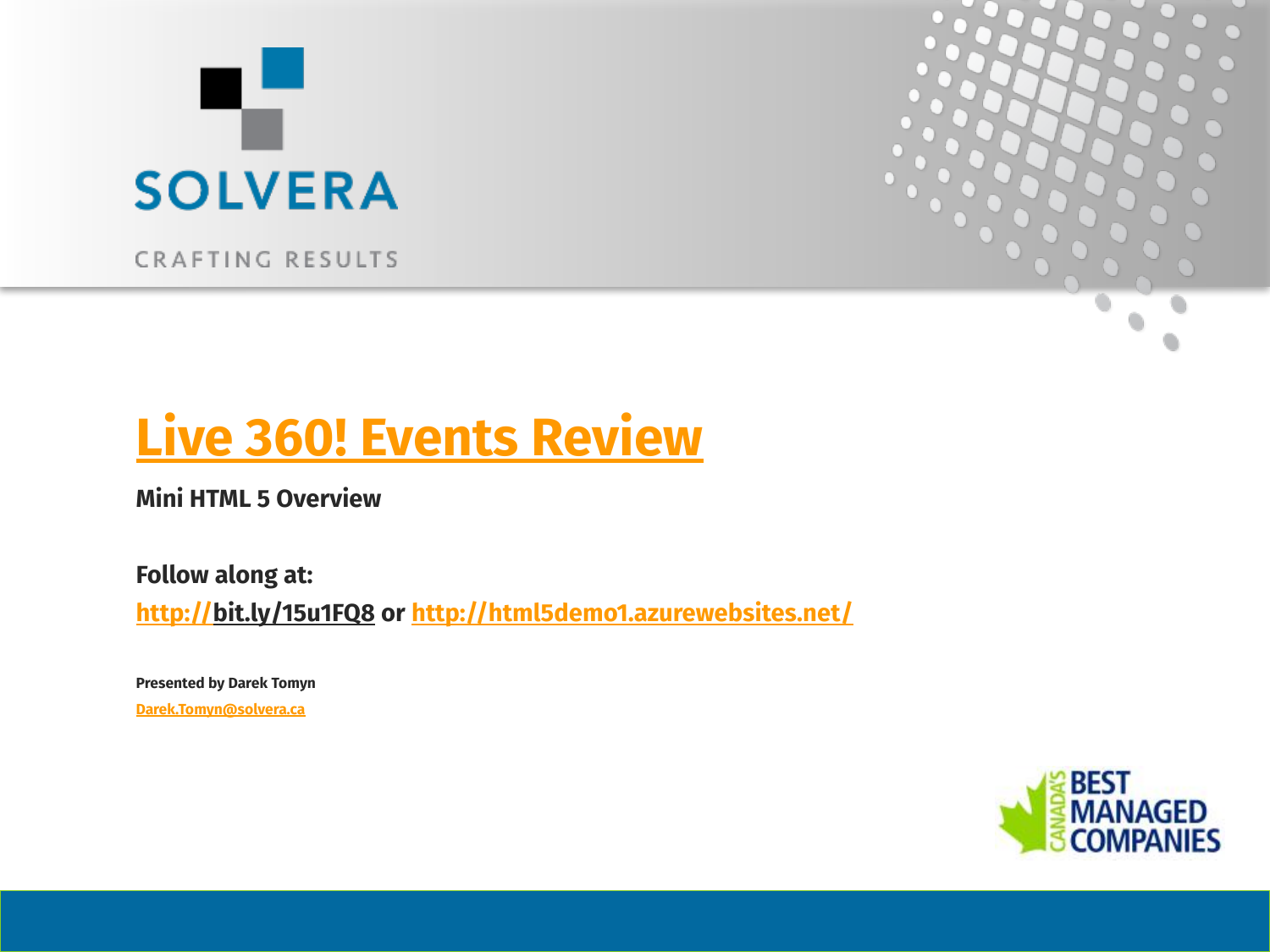

# Live 360! Events Review
Mini HTML 5 Overview

Follow along at:
http://bit.ly/15u1FQ8 or http://html5demo1.azurewebsites.net/

Presented by Darek Tomyn
Darek.Tomyn@solvera.ca